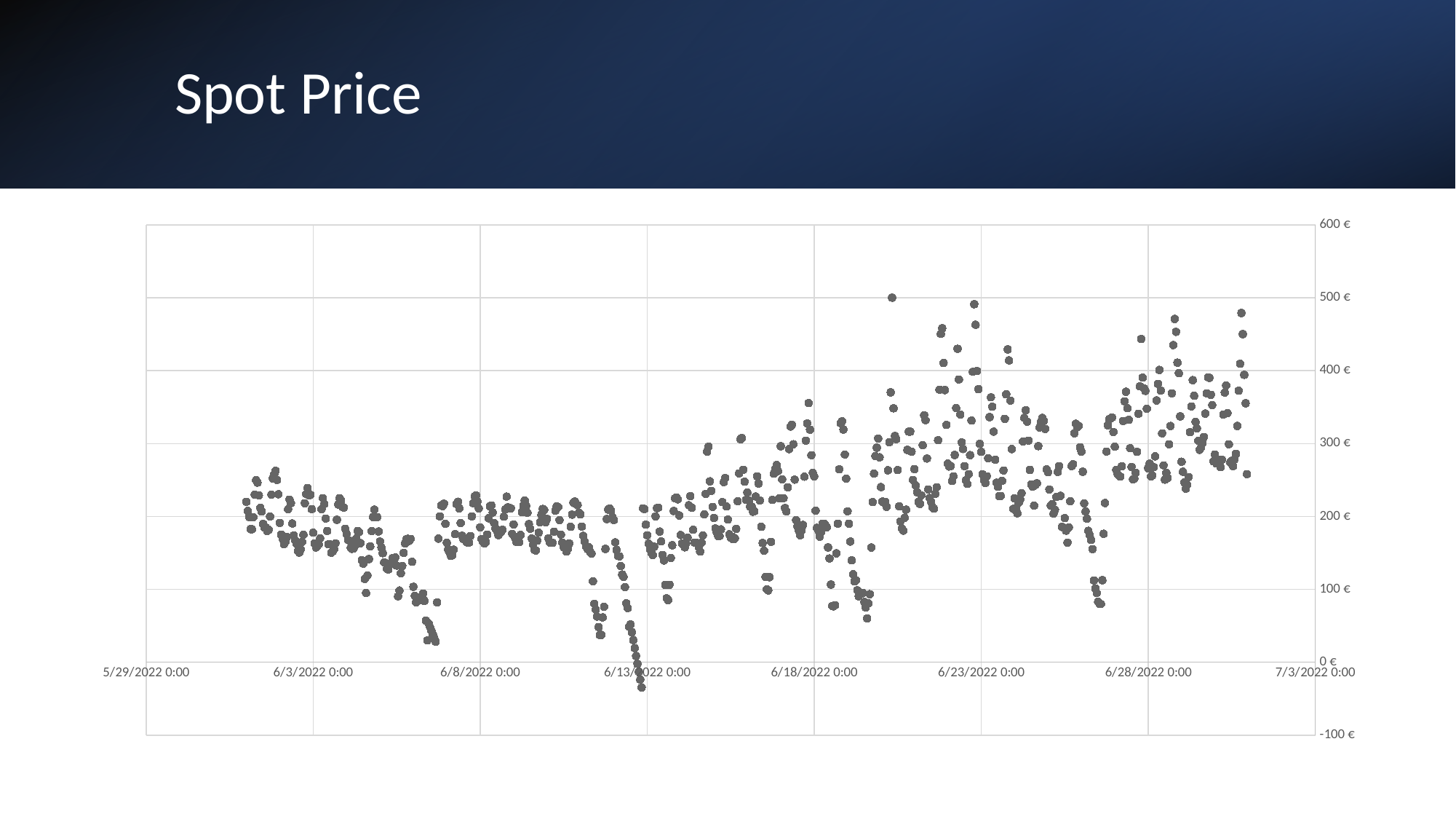

# Spot Price

### Chart

| Category | Spot Price |
|---|---|